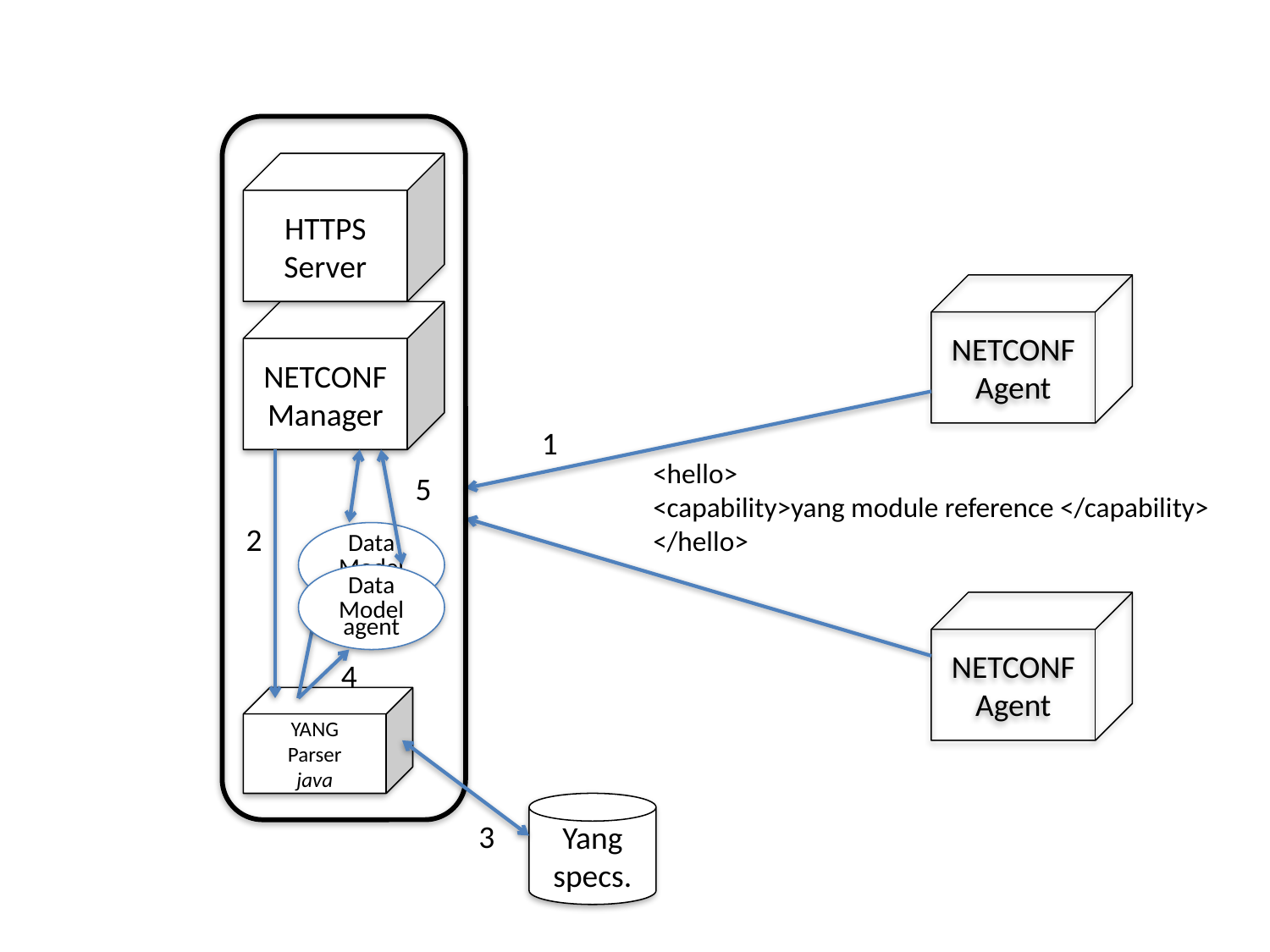

HTTPS
Server
NETCONF
Agent
NETCONF
Manager
1
<hello>
<capability>yang module reference </capability>
</hello>
5
2
Data Model
agent
Data Model
agent
NETCONF
Agent
4
YANG
Parser
java
Yang specs.
3